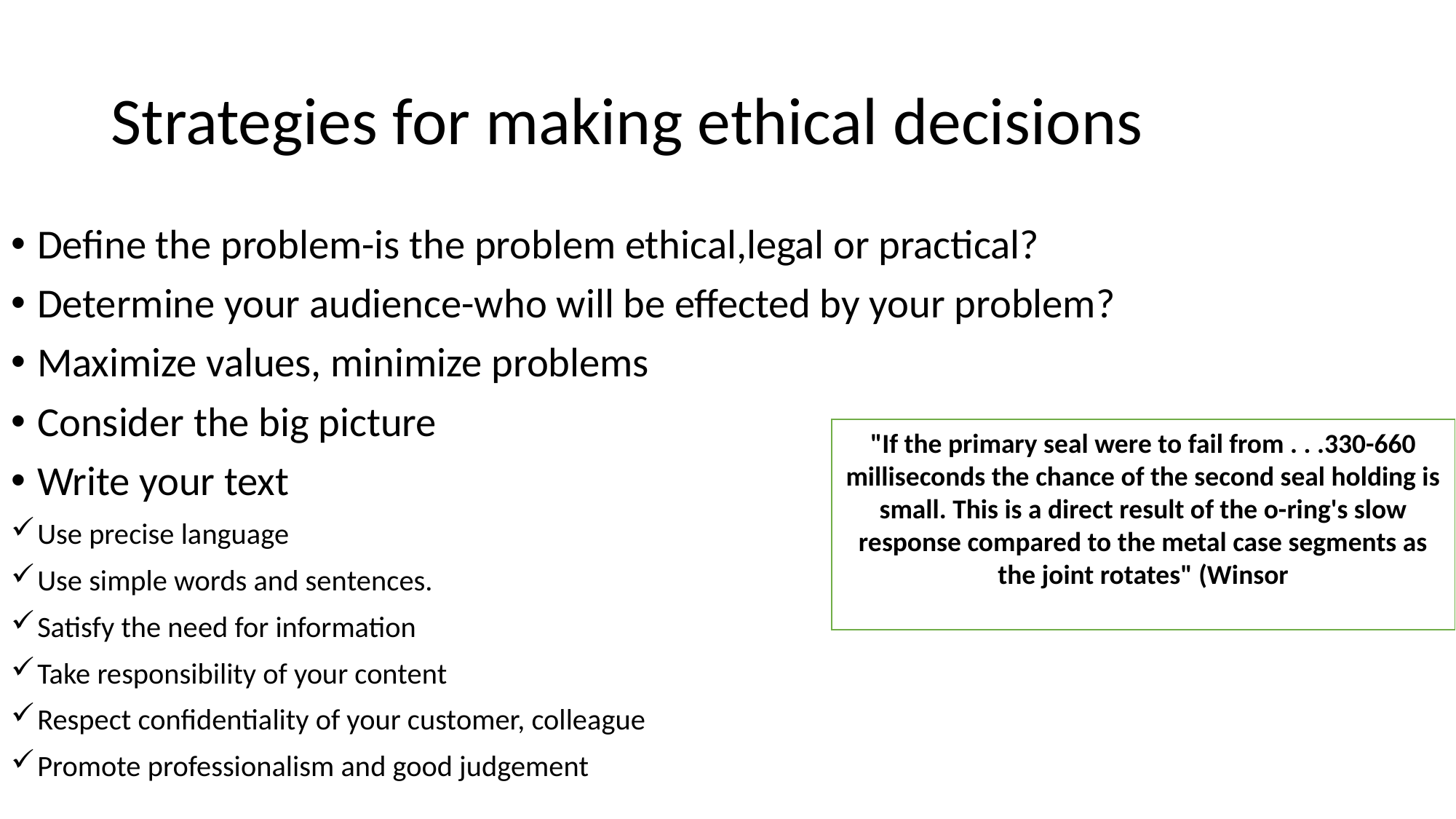

# Strategies for making ethical decisions
Define the problem-is the problem ethical,legal or practical?
Determine your audience-who will be effected by your problem?
Maximize values, minimize problems
Consider the big picture
Write your text
Use precise language
Use simple words and sentences.
Satisfy the need for information
Take responsibility of your content
Respect confidentiality of your customer, colleague
Promote professionalism and good judgement

"If the primary seal were to fail from . . .330-660 milliseconds the chance of the second seal holding is small. This is a direct result of the o-ring's slow response compared to the metal case segments as the joint rotates" (Winsor